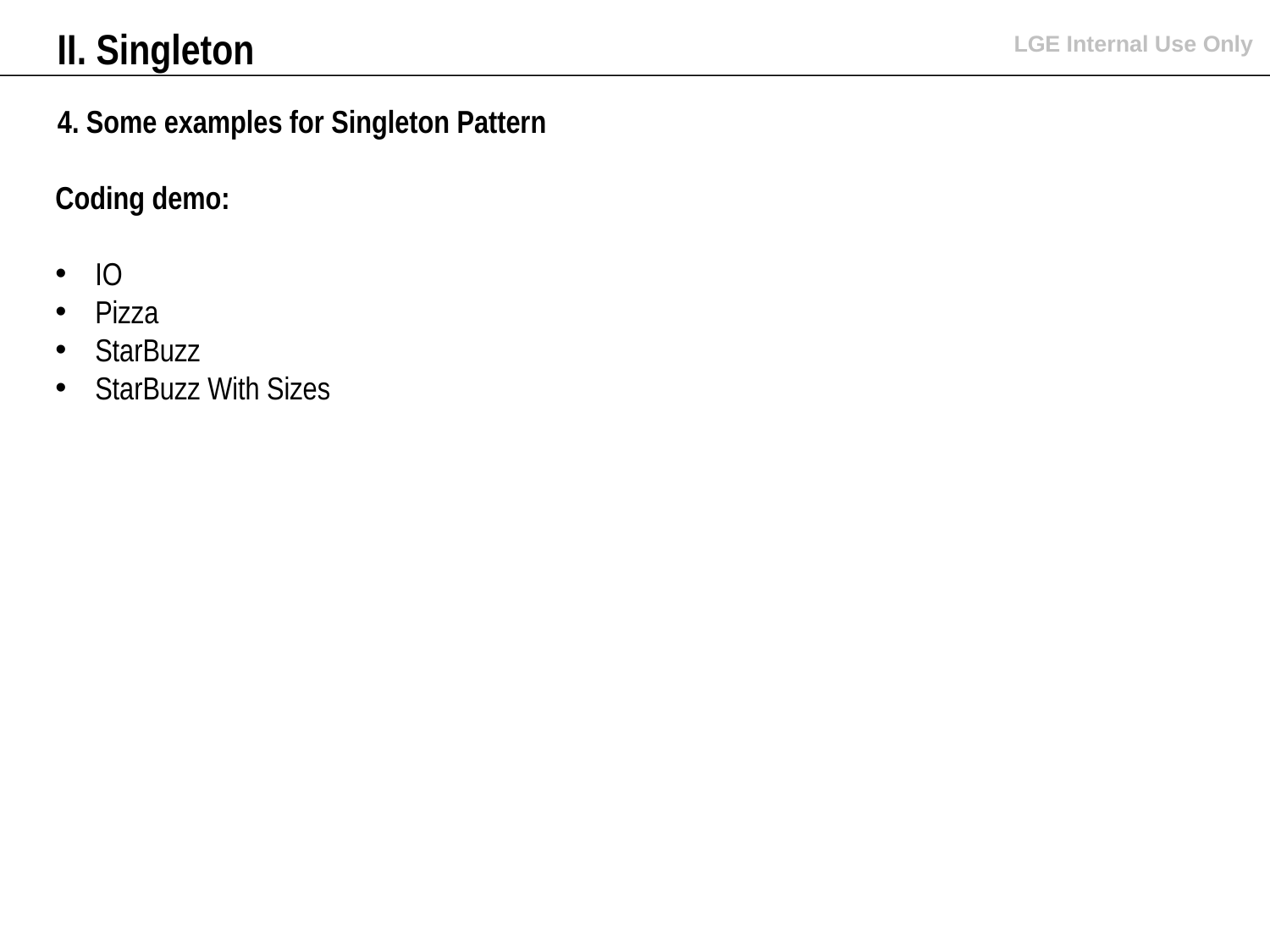

II. Singleton
4. Some examples for Singleton Pattern

Coding demo:

IO
Pizza
StarBuzz
StarBuzz With Sizes